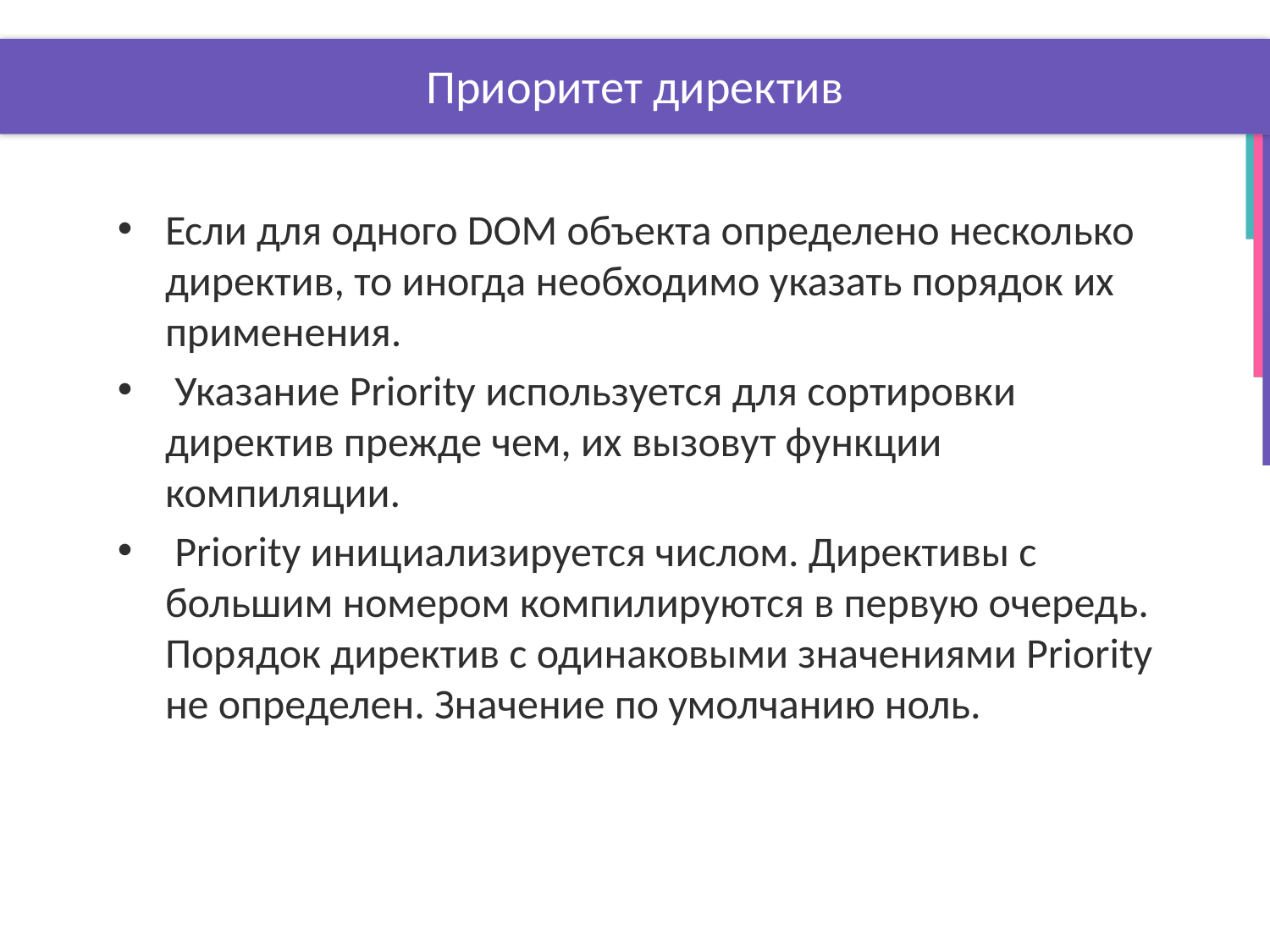

# Приоритет директив
Если для одного DOM объекта определено несколько директив, то иногда необходимо указать порядок их применения.
 Указание Priority используется для сортировки директив прежде чем, их вызовут функции компиляции.
 Priority инициализируется числом. Директивы с большим номером компилируются в первую очередь. Порядок директив с одинаковыми значениями Priority не определен. Значение по умолчанию ноль.